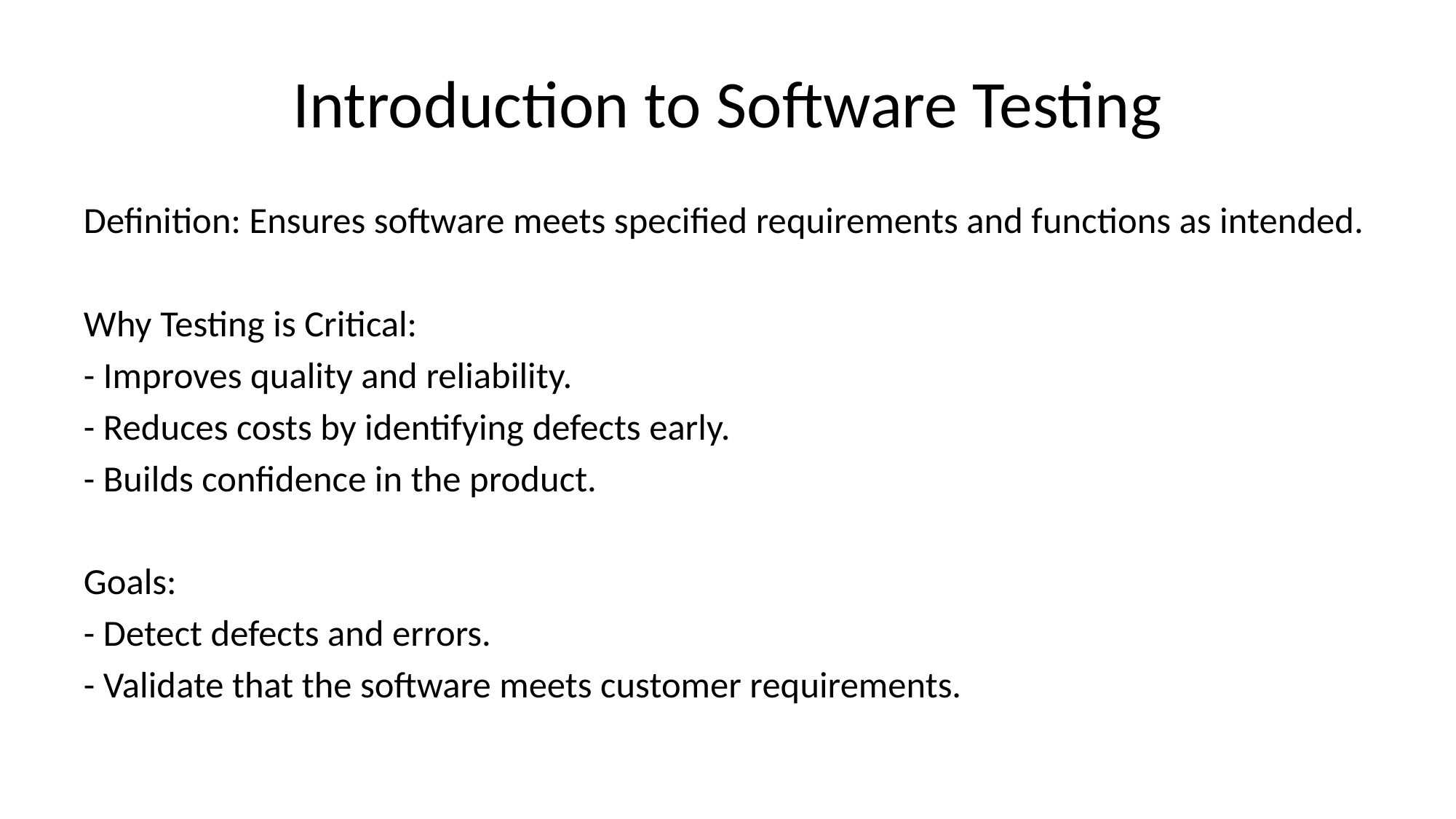

# Introduction to Software Testing
Definition: Ensures software meets specified requirements and functions as intended.

Why Testing is Critical:
- Improves quality and reliability.
- Reduces costs by identifying defects early.
- Builds confidence in the product.

Goals:
- Detect defects and errors.
- Validate that the software meets customer requirements.